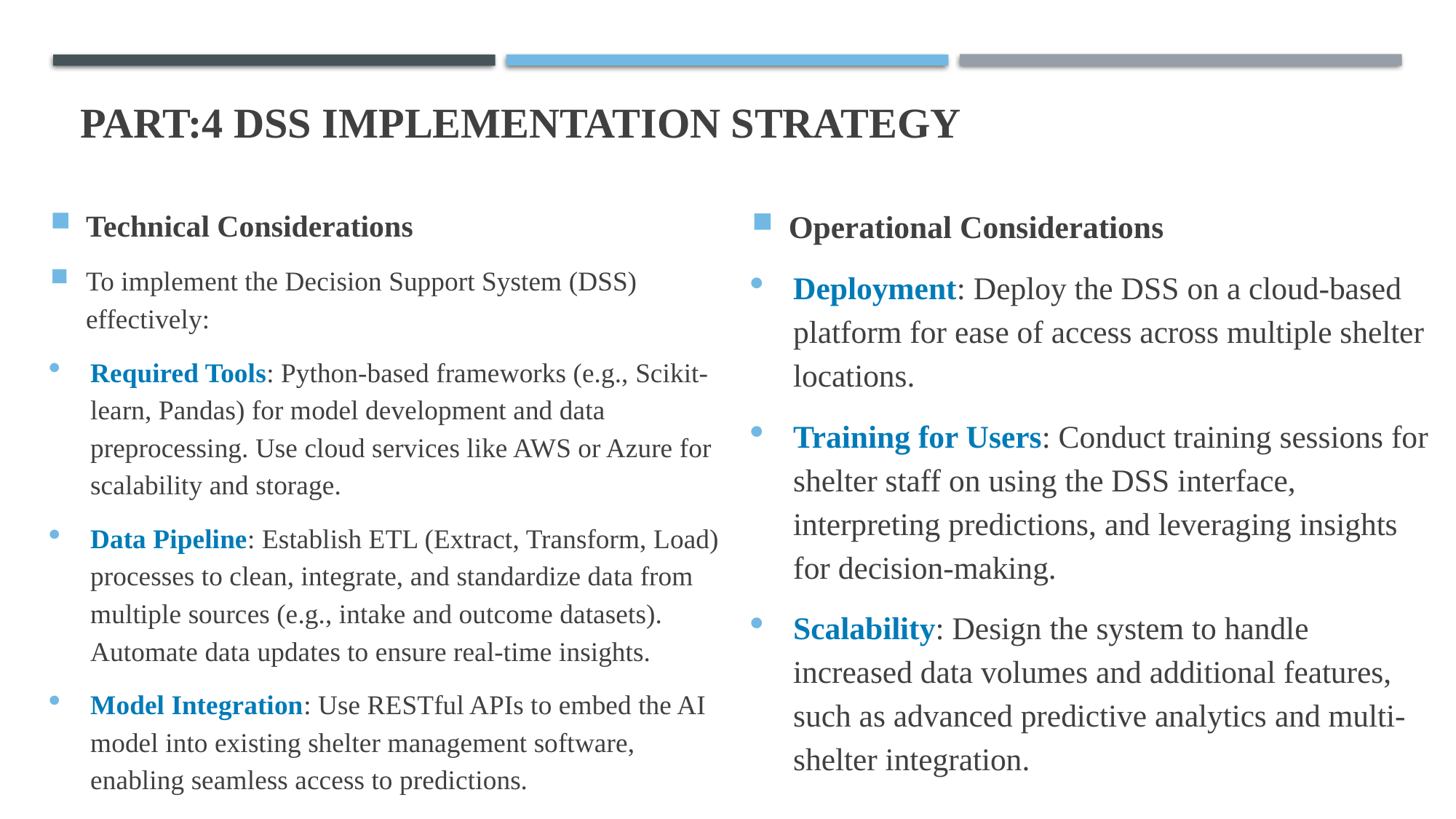

# PART:4 DSS Implementation Strategy
Technical Considerations
To implement the Decision Support System (DSS) effectively:
Required Tools: Python-based frameworks (e.g., Scikit-learn, Pandas) for model development and data preprocessing. Use cloud services like AWS or Azure for scalability and storage.
Data Pipeline: Establish ETL (Extract, Transform, Load) processes to clean, integrate, and standardize data from multiple sources (e.g., intake and outcome datasets). Automate data updates to ensure real-time insights.
Model Integration: Use RESTful APIs to embed the AI model into existing shelter management software, enabling seamless access to predictions.

Operational Considerations
Deployment: Deploy the DSS on a cloud-based platform for ease of access across multiple shelter locations.
Training for Users: Conduct training sessions for shelter staff on using the DSS interface, interpreting predictions, and leveraging insights for decision-making.
Scalability: Design the system to handle increased data volumes and additional features, such as advanced predictive analytics and multi-shelter integration.